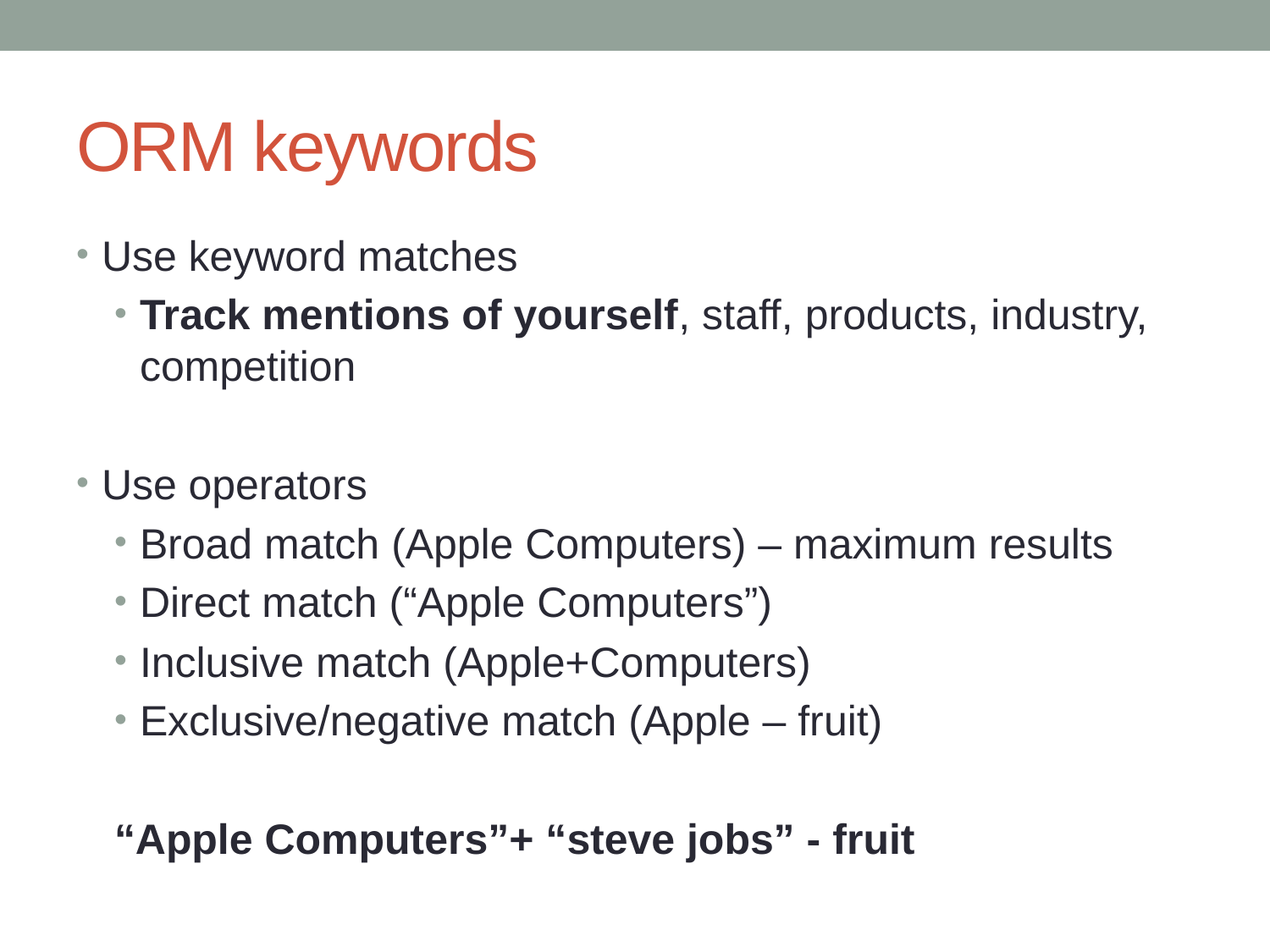

# ORM keywords
Use keyword matches
Track mentions of yourself, staff, products, industry, competition

Use operators
Broad match (Apple Computers) – maximum results
Direct match (“Apple Computers”)
Inclusive match (Apple+Computers)
Exclusive/negative match (Apple – fruit)

“Apple Computers”+ “steve jobs” - fruit